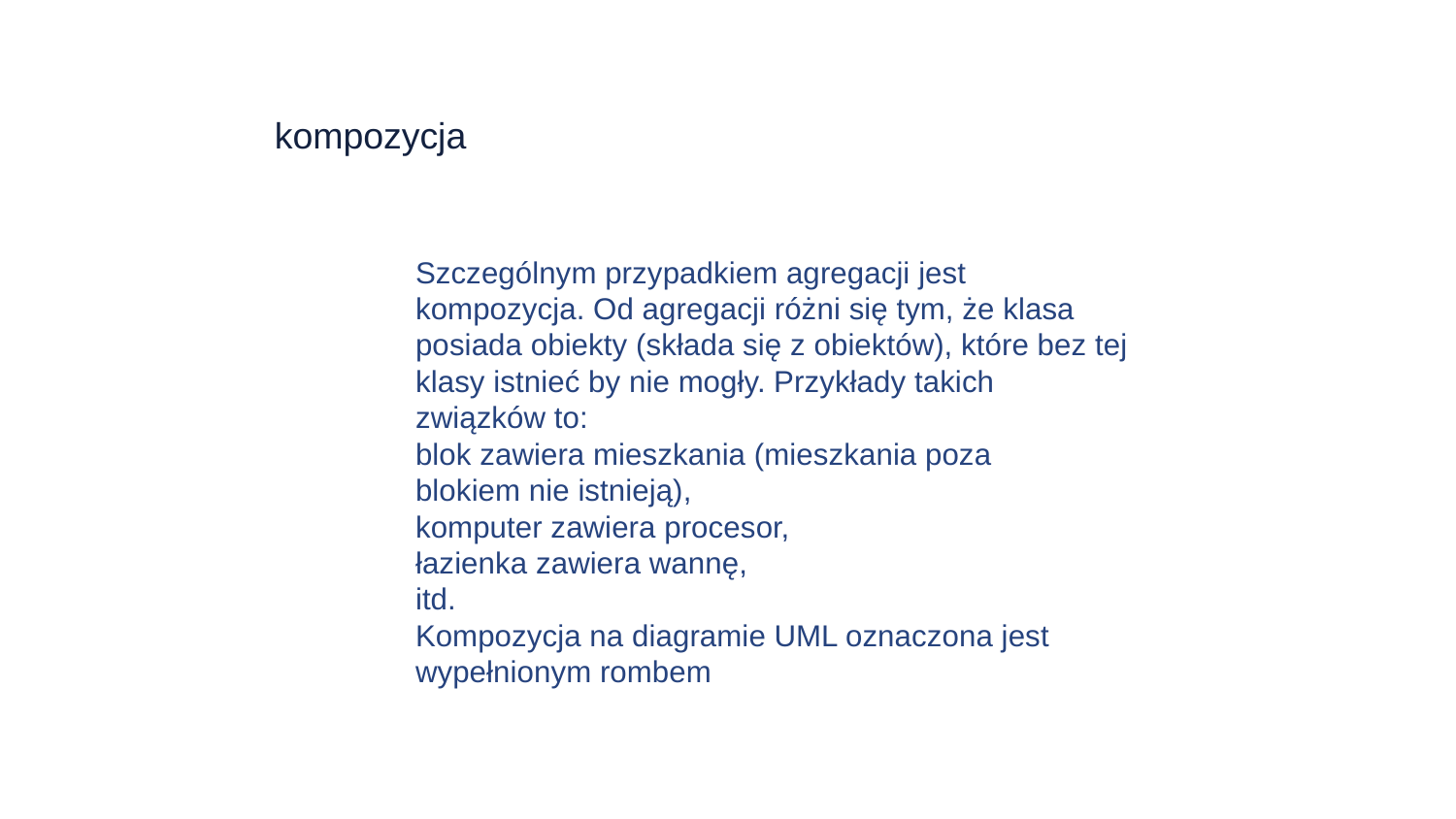

kompozycja
Szczególnym przypadkiem agregacji jest
kompozycja. Od agregacji różni się tym, że klasa posiada obiekty (składa się z obiektów), które bez tej klasy istnieć by nie mogły. Przykłady takich
związków to:
blok zawiera mieszkania (mieszkania poza
blokiem nie istnieją),
komputer zawiera procesor,
łazienka zawiera wannę,
itd.
Kompozycja na diagramie UML oznaczona jest wypełnionym rombem